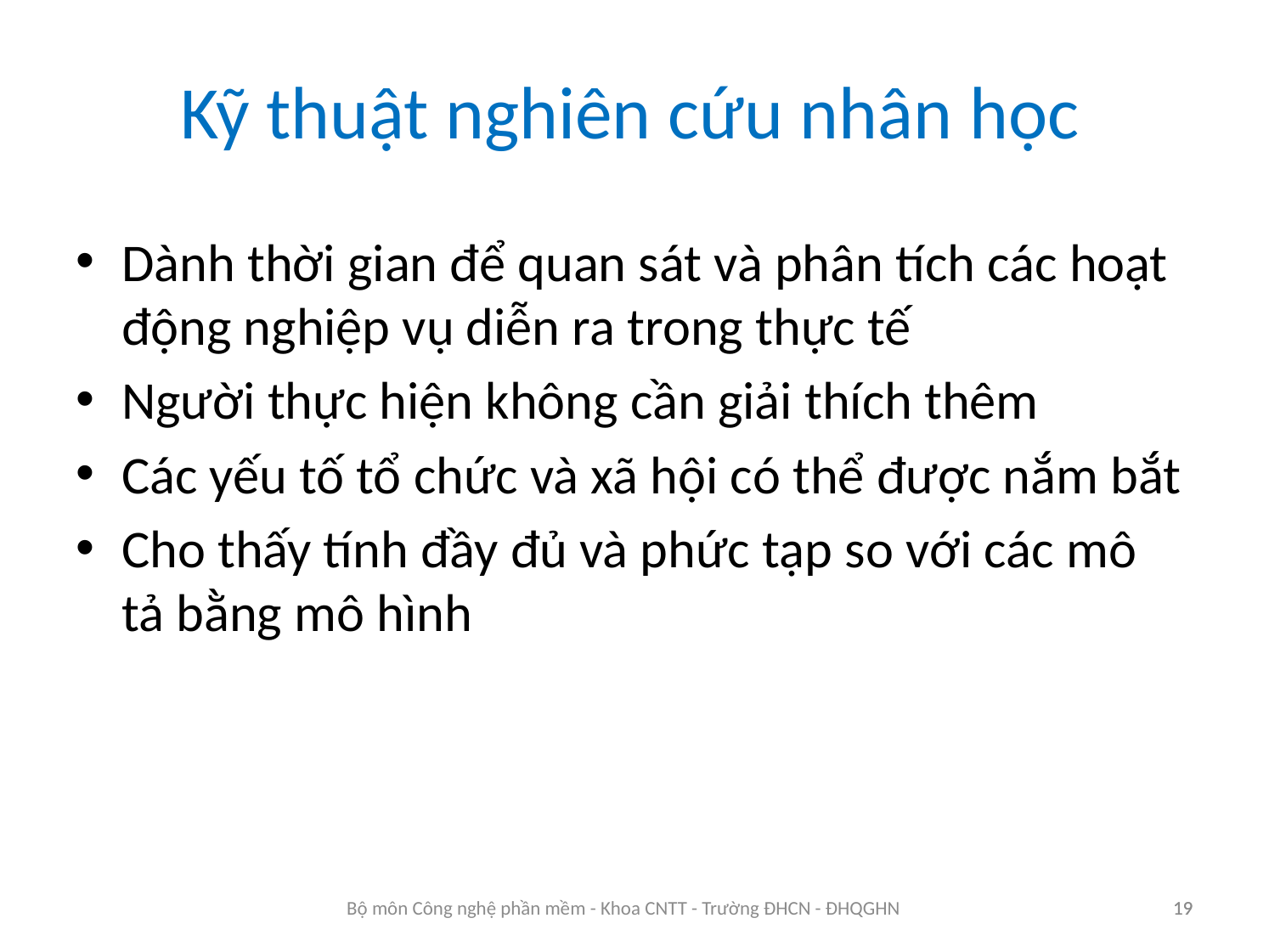

Kỹ thuật nghiên cứu nhân học
Dành thời gian để quan sát và phân tích các hoạt động nghiệp vụ diễn ra trong thực tế
Người thực hiện không cần giải thích thêm
Các yếu tố tổ chức và xã hội có thể được nắm bắt
Cho thấy tính đầy đủ và phức tạp so với các mô tả bằng mô hình
19
Bộ môn Công nghệ phần mềm - Khoa CNTT - Trường ĐHCN - ĐHQGHN
19